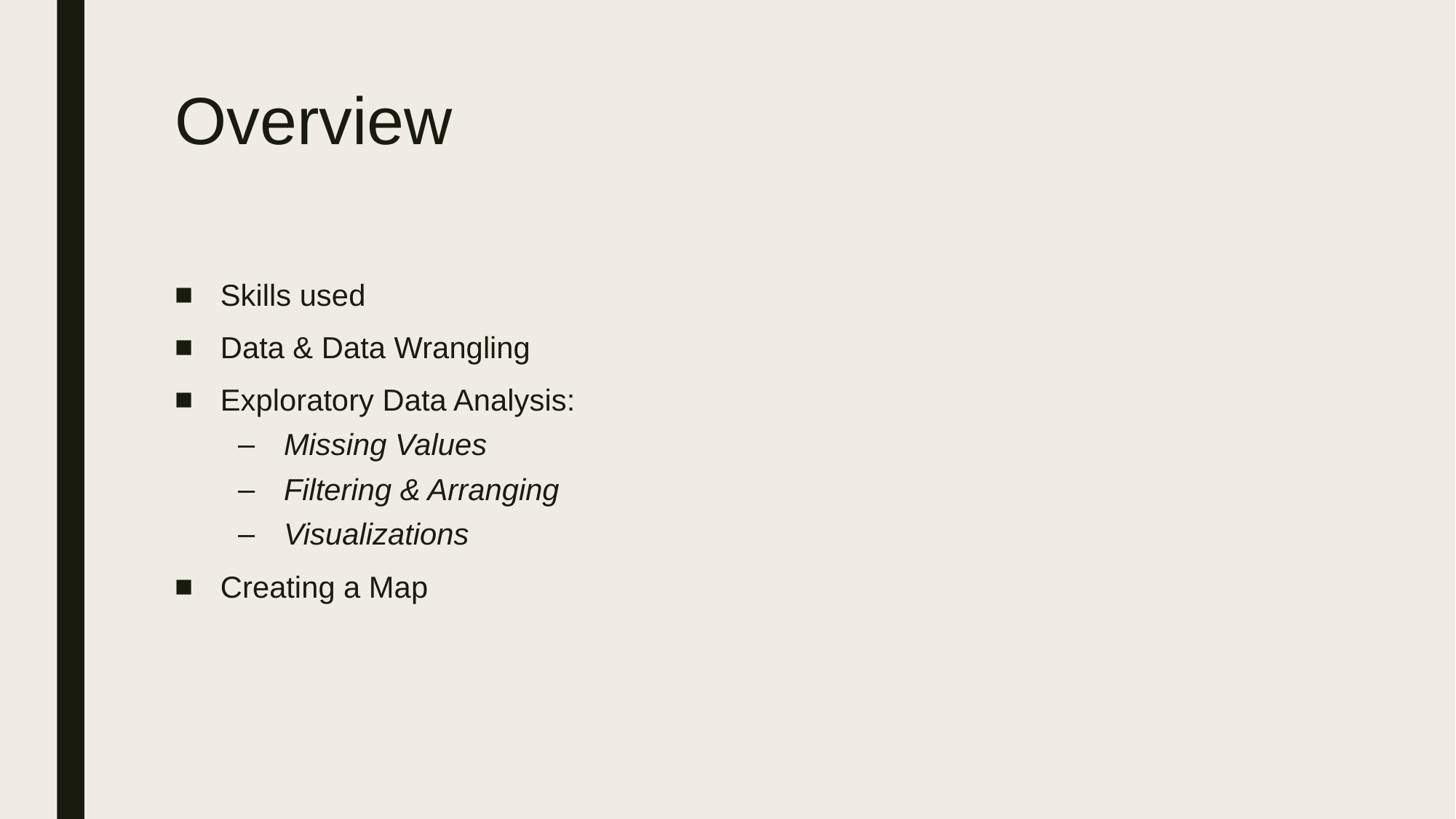

# Overview
Skills used
Data & Data Wrangling
Exploratory Data Analysis:
Missing Values
Filtering & Arranging
Visualizations
Creating a Map